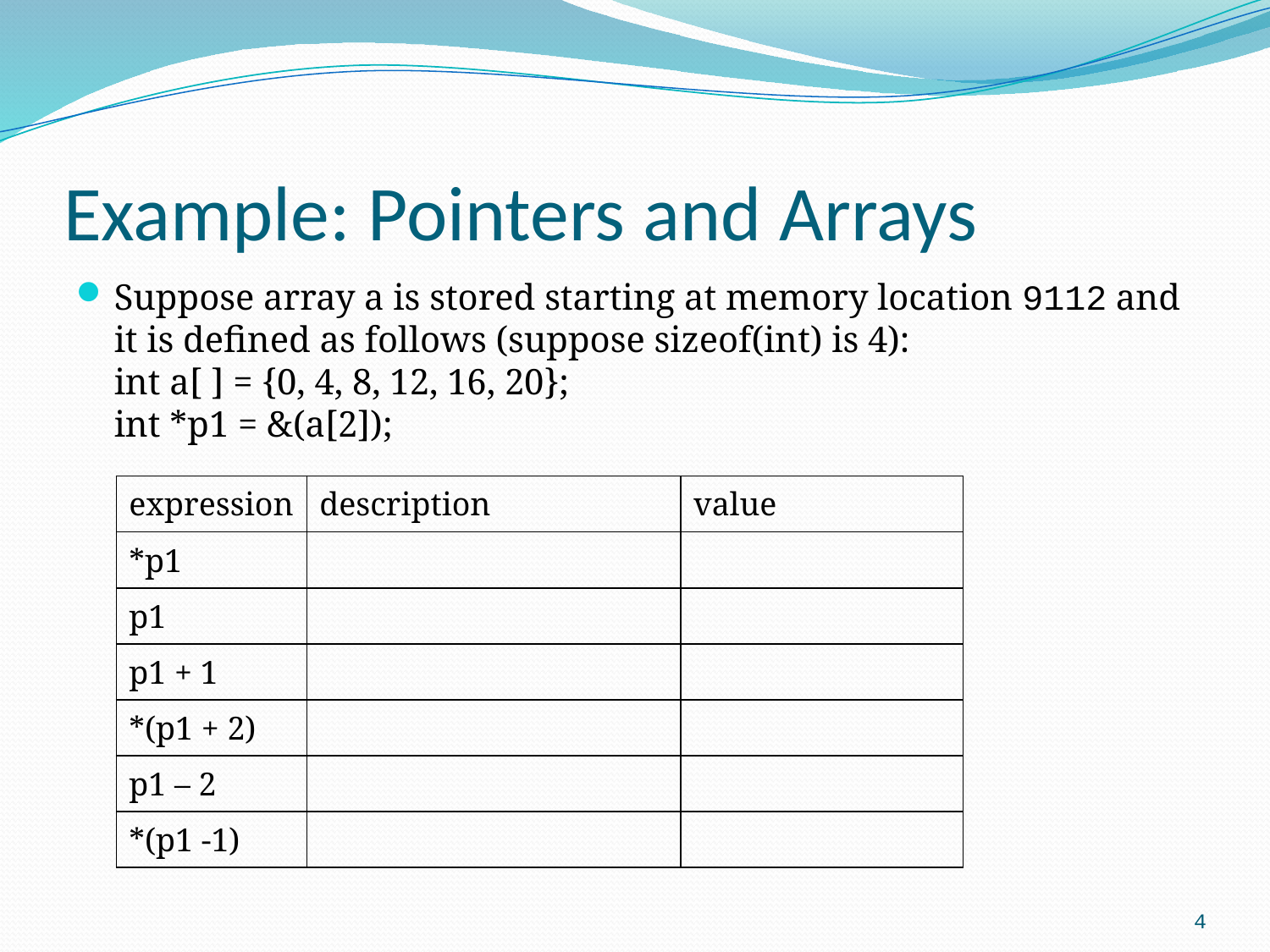

# Example: Pointers and Arrays
Suppose array a is stored starting at memory location 9112 and it is defined as follows (suppose sizeof(int) is 4):
int a[ ] = {0, 4, 8, 12, 16, 20};
int *p1 = &(a[2]);

| expression | description | value |
| --- | --- | --- |
| \*p1 |  |  |
| p1 |  |  |
| p1 + 1 |  |  |
| \*(p1 + 2) |  |  |
| p1 – 2 |  |  |
| \*(p1 -1) |  |  |
4